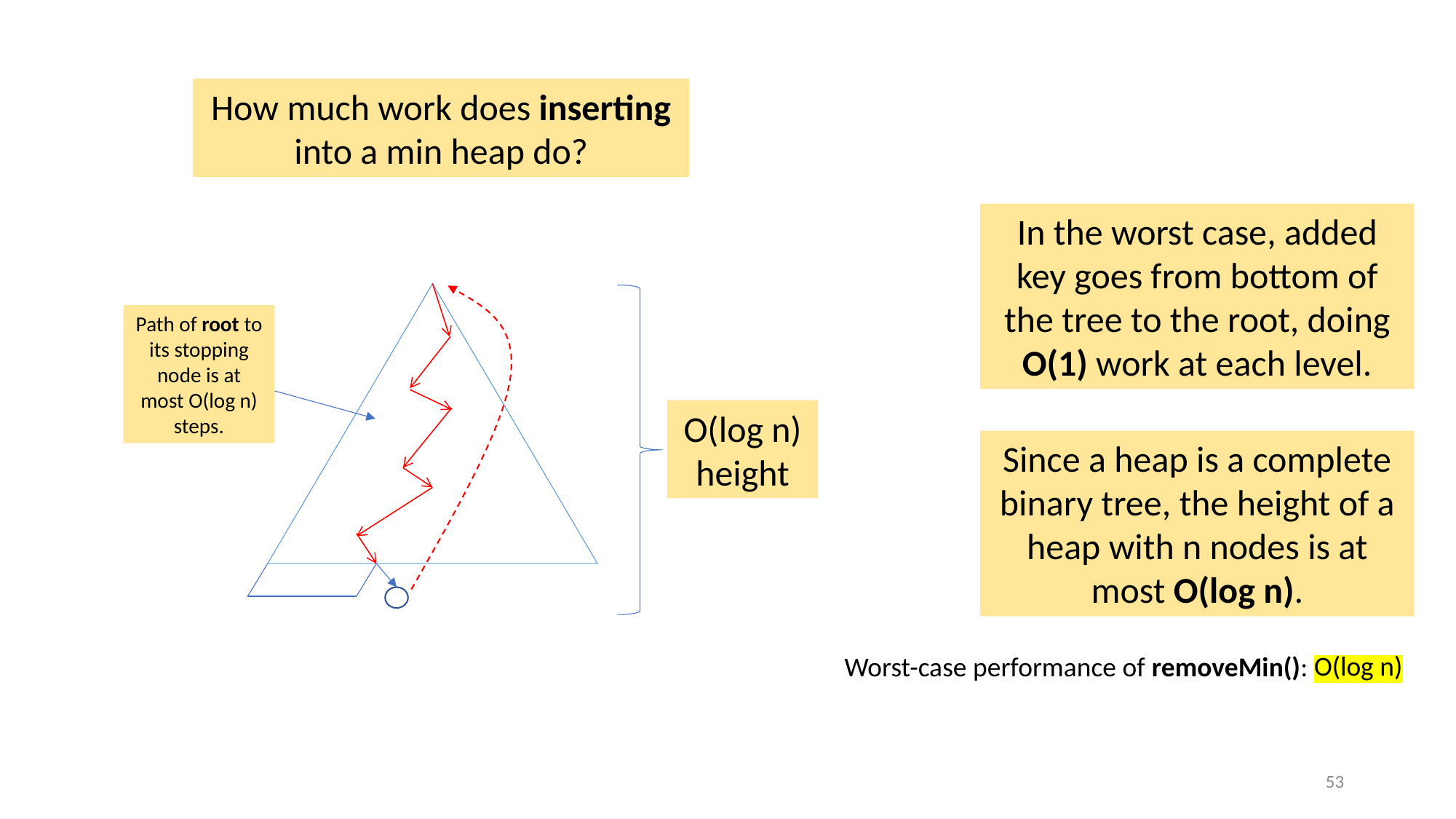

How much work does inserting into a min heap do?
In the worst case, added key goes from bottom of the tree to the root, doing O(1) work at each level.

Path of root to its stopping node is at most O(log n) steps.
O(log n) height
Since a heap is a complete binary tree, the height of a heap with n nodes is at most O(log n).

O(log n)
Worst-case performance of removeMin():
53